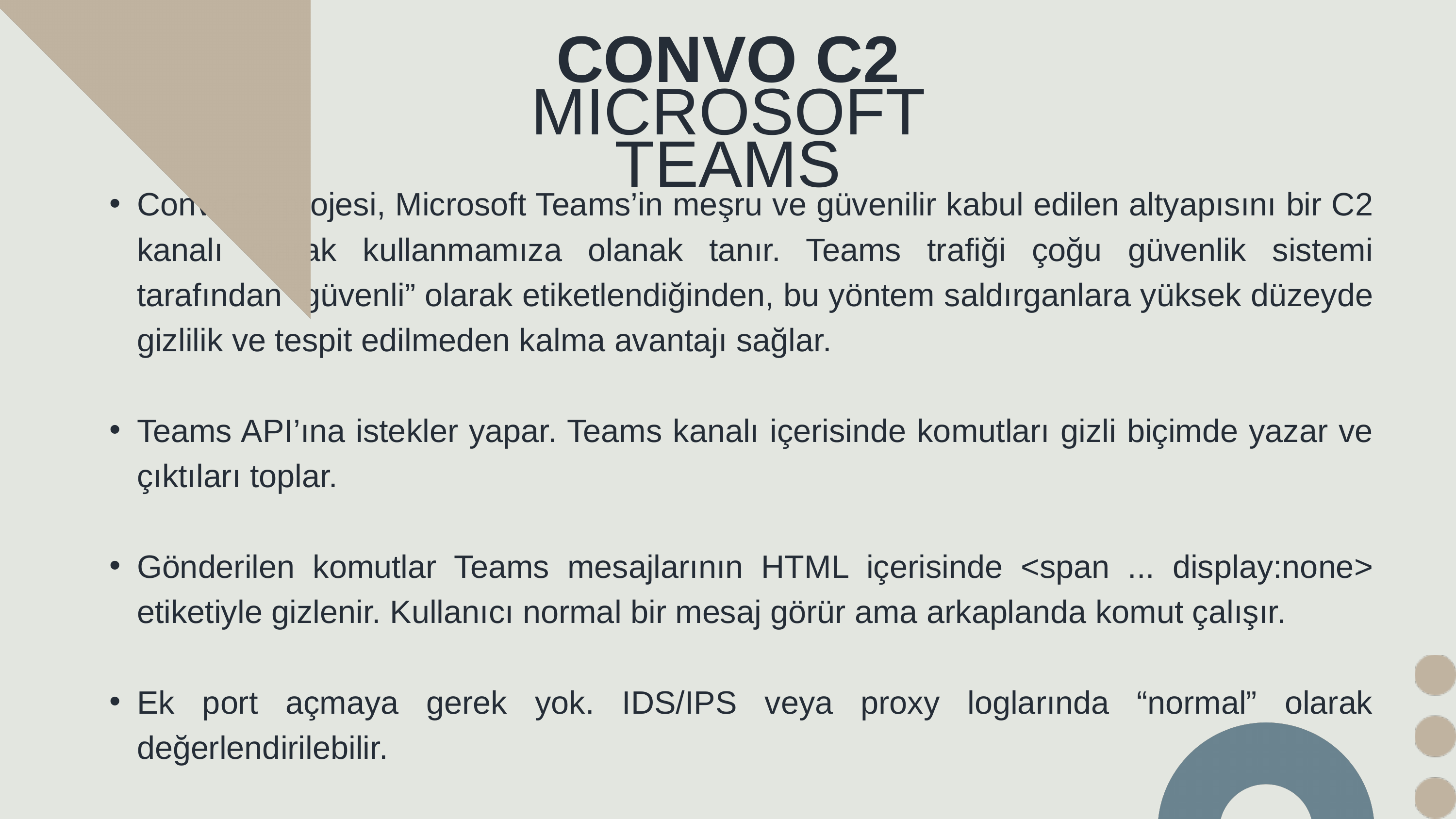

CONVO C2 MICROSOFT TEAMS
ConvoC2 projesi, Microsoft Teams’in meşru ve güvenilir kabul edilen altyapısını bir C2 kanalı olarak kullanmamıza olanak tanır. Teams trafiği çoğu güvenlik sistemi tarafından “güvenli” olarak etiketlendiğinden, bu yöntem saldırganlara yüksek düzeyde gizlilik ve tespit edilmeden kalma avantajı sağlar.

Teams API’ına istekler yapar. Teams kanalı içerisinde komutları gizli biçimde yazar ve çıktıları toplar.

Gönderilen komutlar Teams mesajlarının HTML içerisinde <span ... display:none> etiketiyle gizlenir. Kullanıcı normal bir mesaj görür ama arkaplanda komut çalışır.

Ek port açmaya gerek yok. IDS/IPS veya proxy loglarında “normal” olarak değerlendirilebilir.